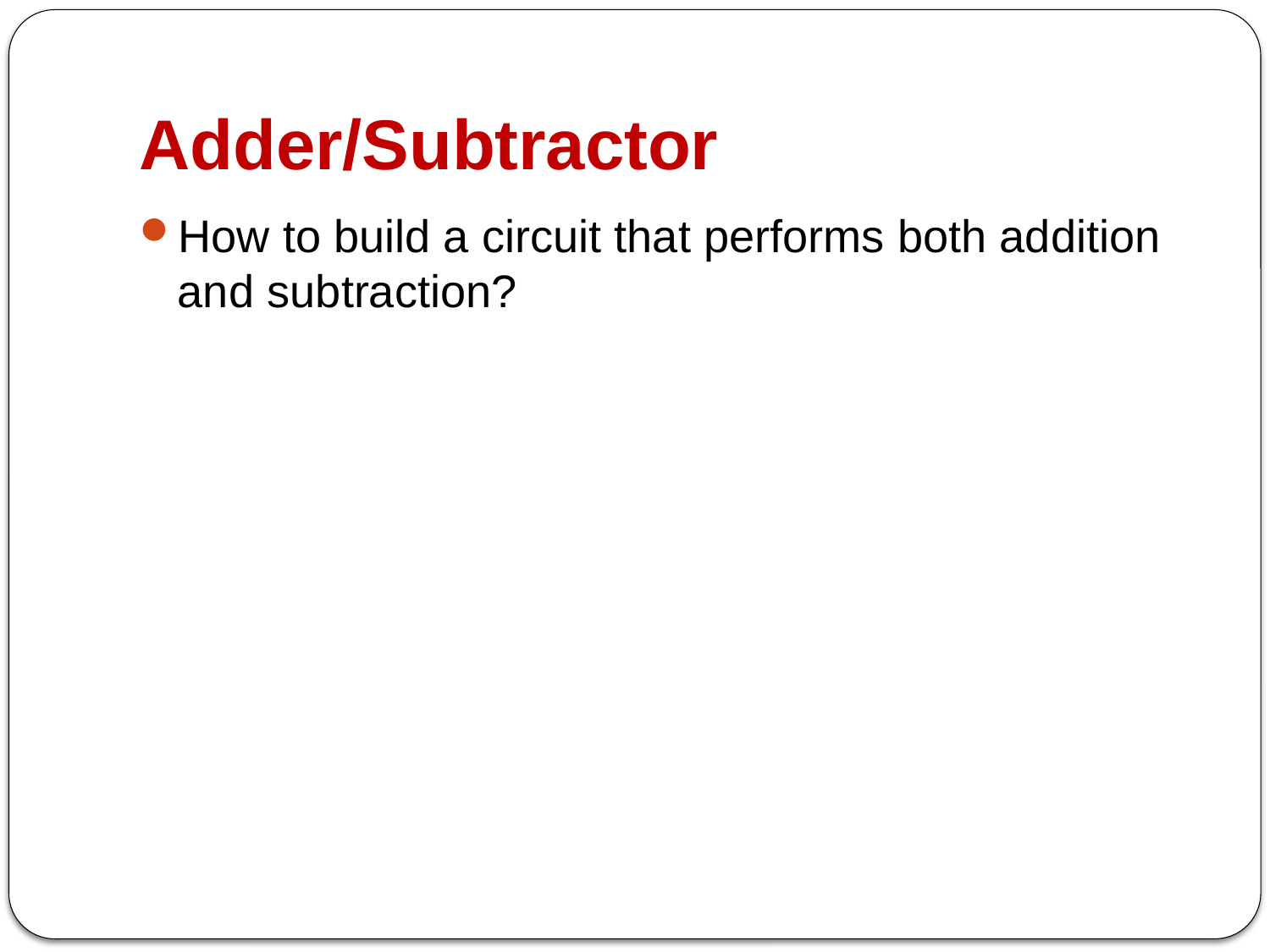

# Adder/Subtractor
How to build a circuit that performs both addition and subtraction?